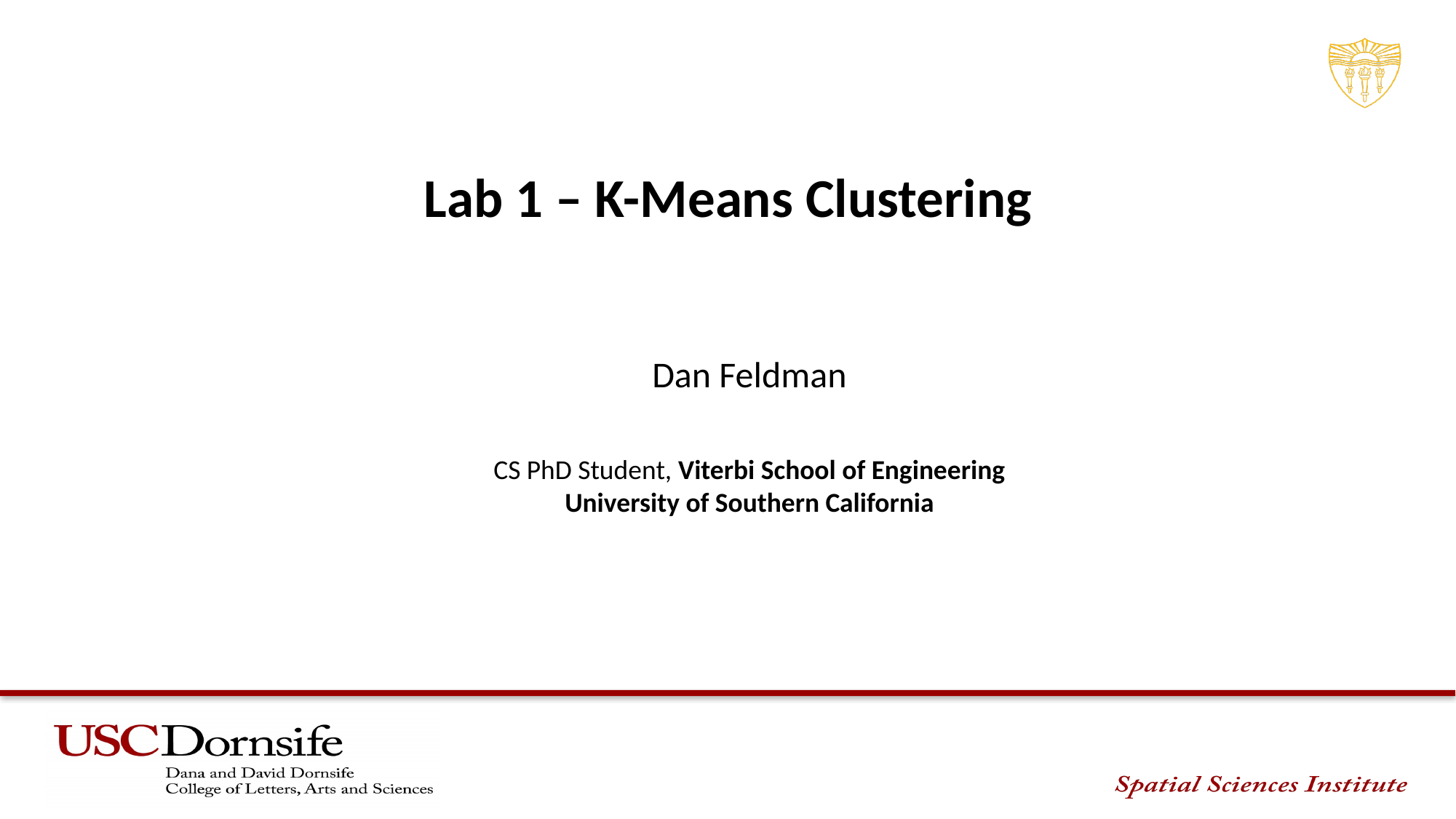

Lab 1 – K-Means Clustering
Dan Feldman
CS PhD Student, Viterbi School of Engineering
University of Southern California